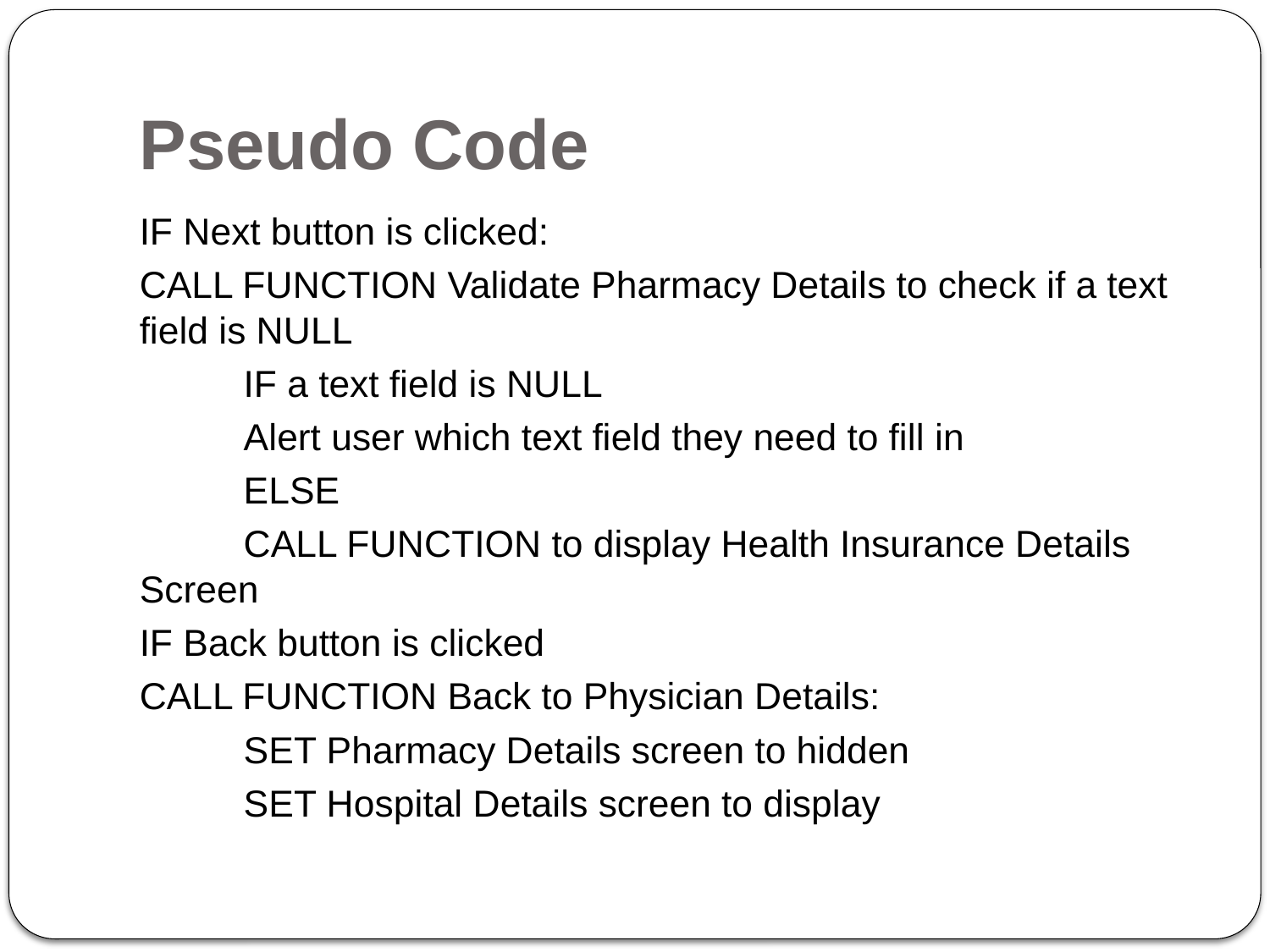

# Pseudo Code
IF Next button is clicked:
CALL FUNCTION Validate Pharmacy Details to check if a text field is NULL
	IF a text field is NULL
		Alert user which text field they need to fill in
	ELSE
		CALL FUNCTION to display Health Insurance Details Screen
IF Back button is clicked
CALL FUNCTION Back to Physician Details:
		SET Pharmacy Details screen to hidden
		SET Hospital Details screen to display